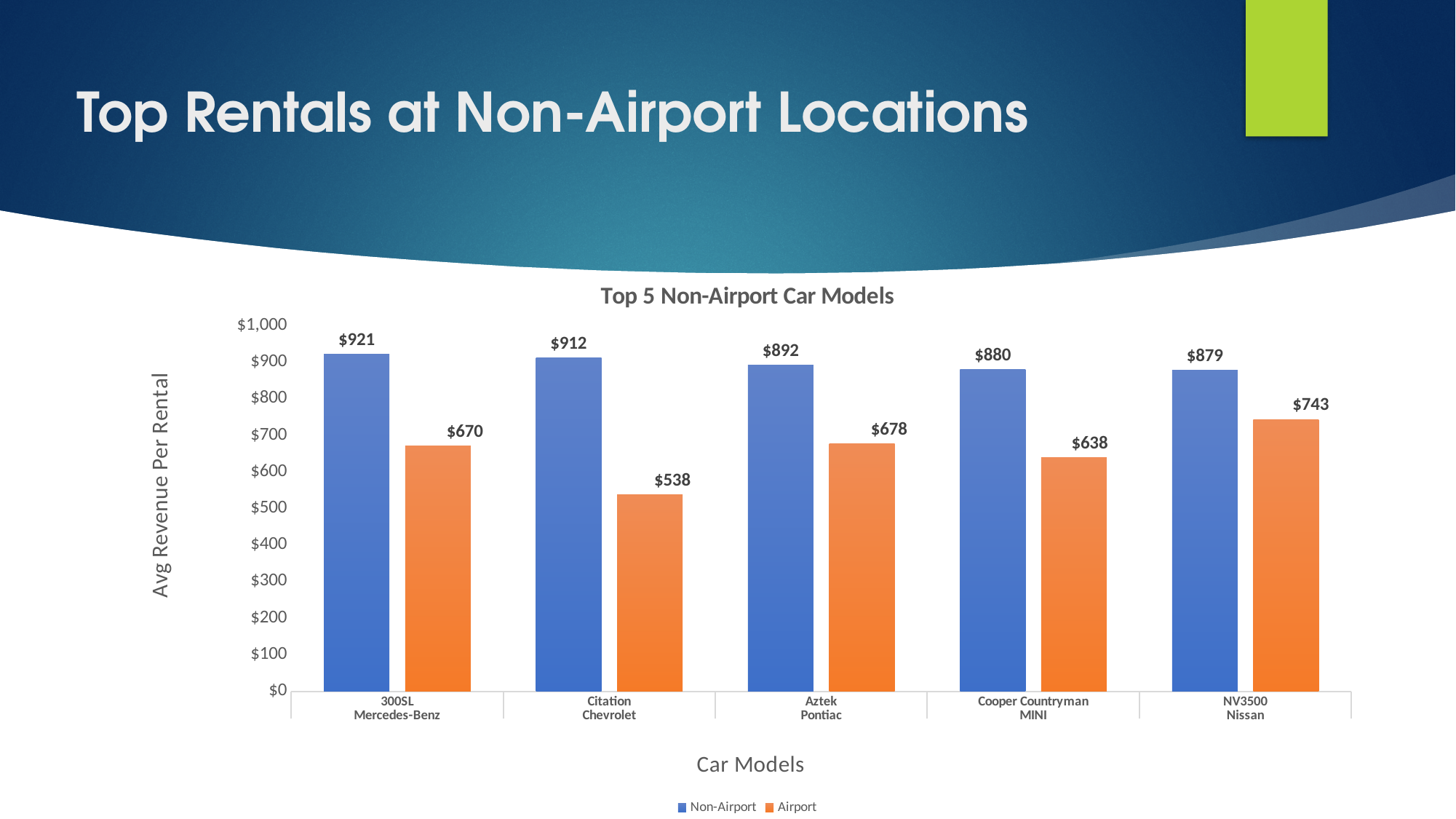

# Top Rentals at Non-Airport Locations

### Chart: Top 5 Non-Airport Car Models

| Category | Non-Airport | Airport |
|---|---|---|
| 300SL | 920.7272727272727 | 669.9 |
| Citation | 911.8181818181819 | 537.7692307692307 |
| Aztek | 891.5555555555555 | 677.5555555555555 |
| Cooper Countryman | 879.5 | 638.2307692307693 |
| NV3500 | 878.6666666666666 | 743.3333333333334 |